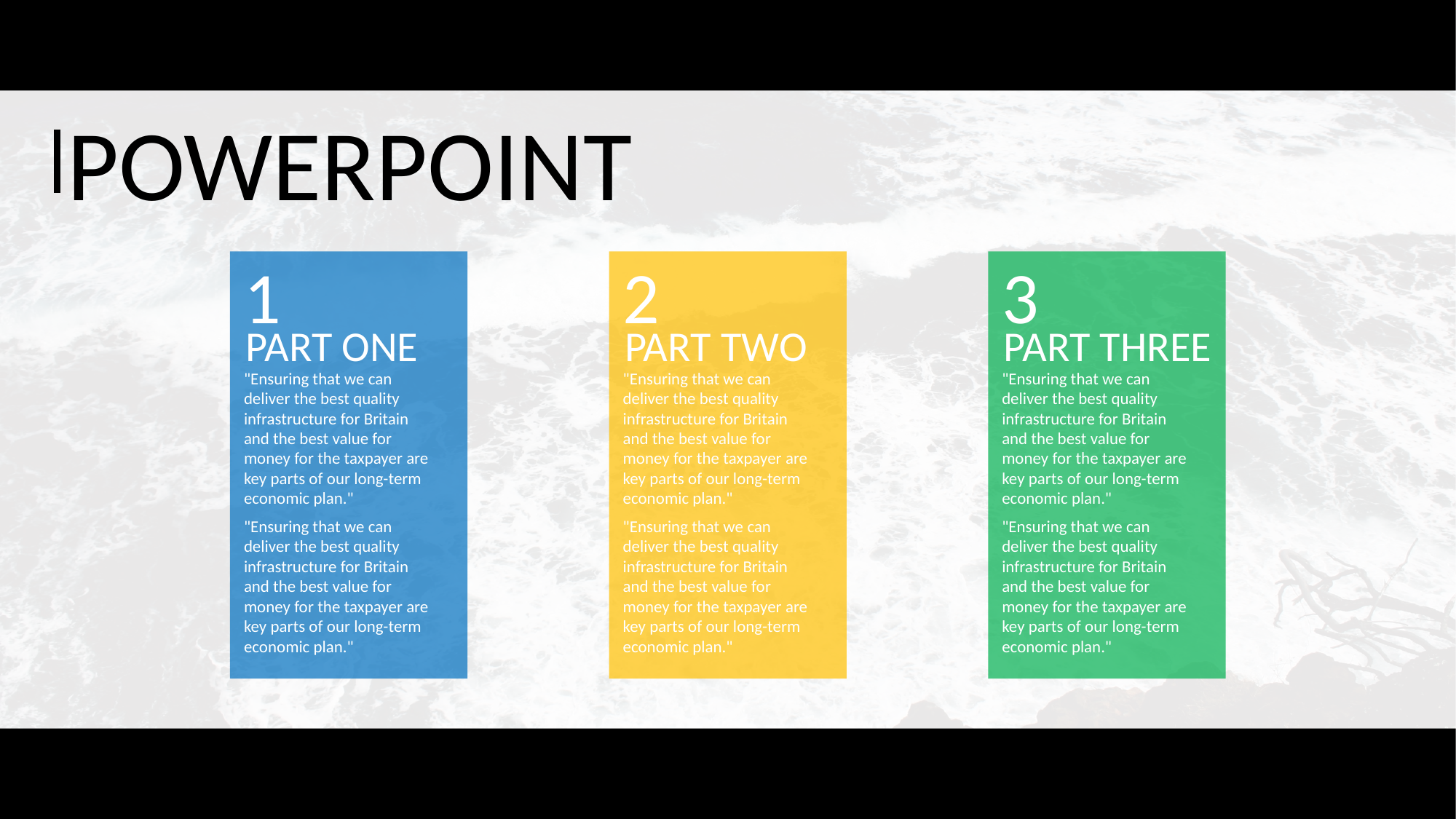

POWERPOINT
1
2
3

PART ONE
PART TWO
PART THREE
"Ensuring that we can deliver the best quality infrastructure for Britain and the best value for money for the taxpayer are key parts of our long-term economic plan."
"Ensuring that we can deliver the best quality infrastructure for Britain and the best value for money for the taxpayer are key parts of our long-term economic plan."
"Ensuring that we can deliver the best quality infrastructure for Britain and the best value for money for the taxpayer are key parts of our long-term economic plan."
"Ensuring that we can deliver the best quality infrastructure for Britain and the best value for money for the taxpayer are key parts of our long-term economic plan."
"Ensuring that we can deliver the best quality infrastructure for Britain and the best value for money for the taxpayer are key parts of our long-term economic plan."
"Ensuring that we can deliver the best quality infrastructure for Britain and the best value for money for the taxpayer are key parts of our long-term economic plan."